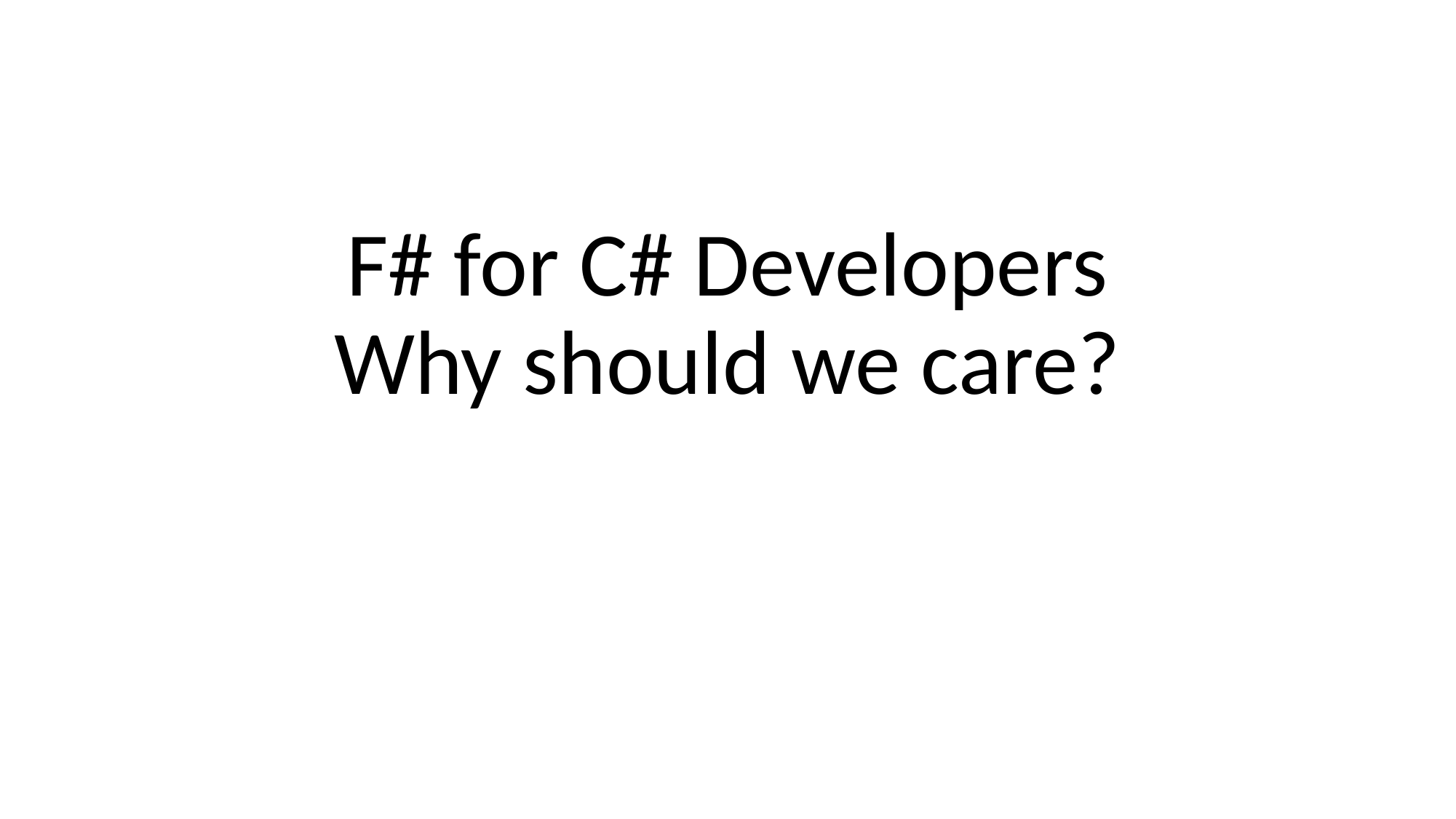

# F# for C# Developers Why should we care?